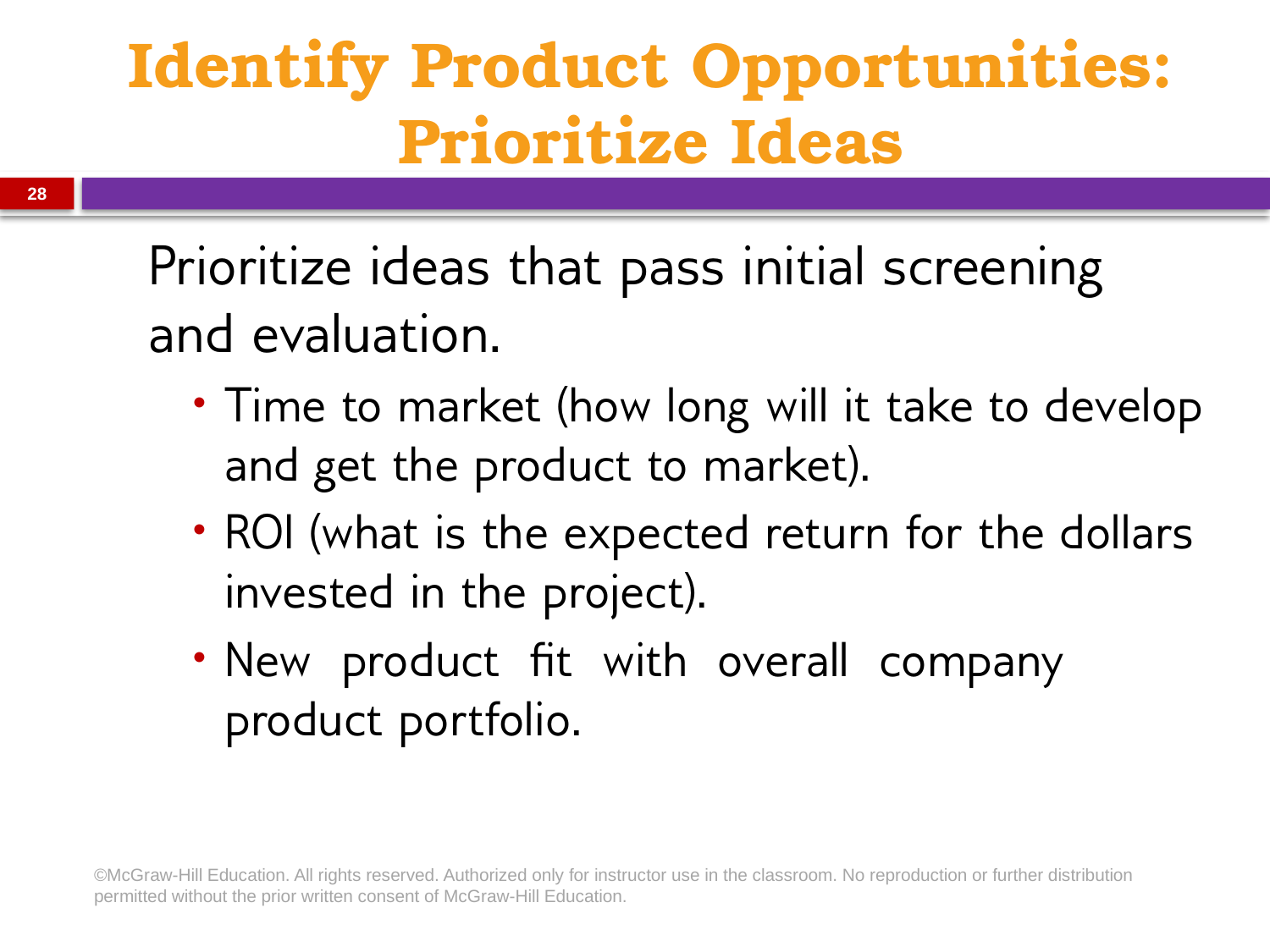

# Identify Product Opportunities: Prioritize Ideas
28
Prioritize ideas that pass initial screening and evaluation.
Time to market (how long will it take to develop and get the product to market).
ROI (what is the expected return for the dollars invested in the project).
New  product  fit  with  overall  company  product portfolio.